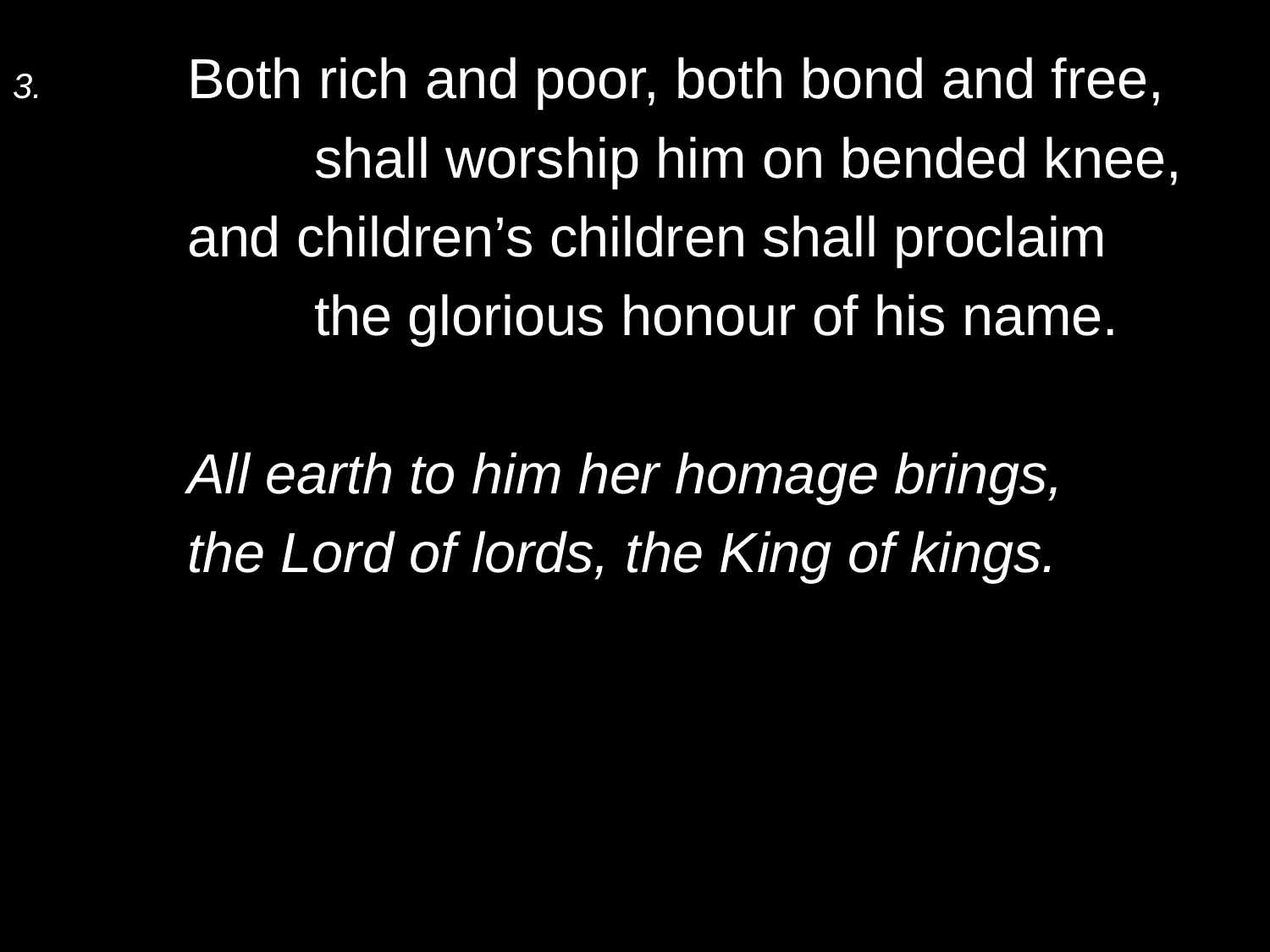

3.	Both rich and poor, both bond and free,
		shall worship him on bended knee,
	and children’s children shall proclaim
		the glorious honour of his name.

	All earth to him her homage brings,
	the Lord of lords, the King of kings.